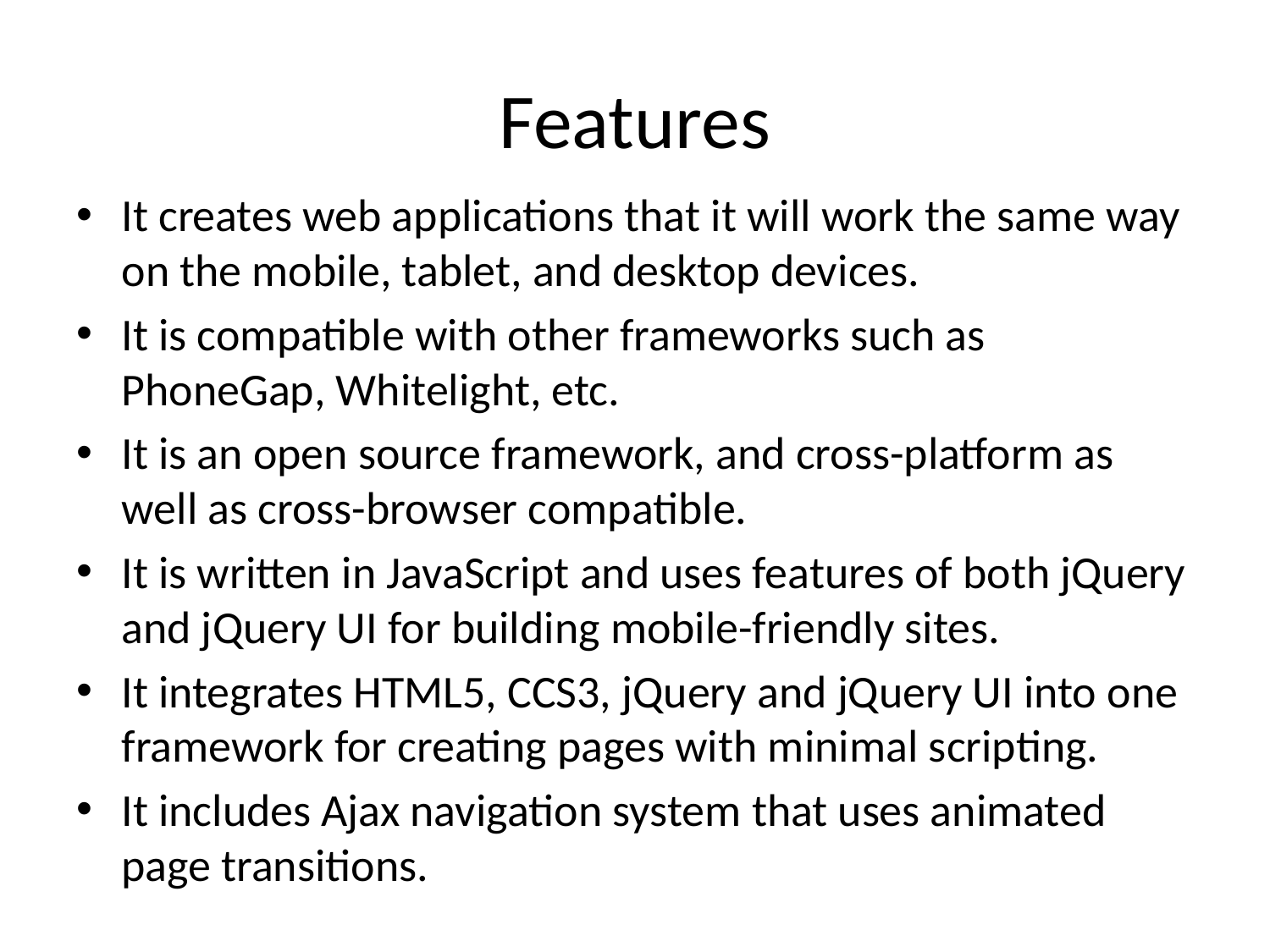

# Features
It creates web applications that it will work the same way on the mobile, tablet, and desktop devices.
It is compatible with other frameworks such as PhoneGap, Whitelight, etc.
It is an open source framework, and cross-platform as well as cross-browser compatible.
It is written in JavaScript and uses features of both jQuery and jQuery UI for building mobile-friendly sites.
It integrates HTML5, CCS3, jQuery and jQuery UI into one framework for creating pages with minimal scripting.
It includes Ajax navigation system that uses animated page transitions.